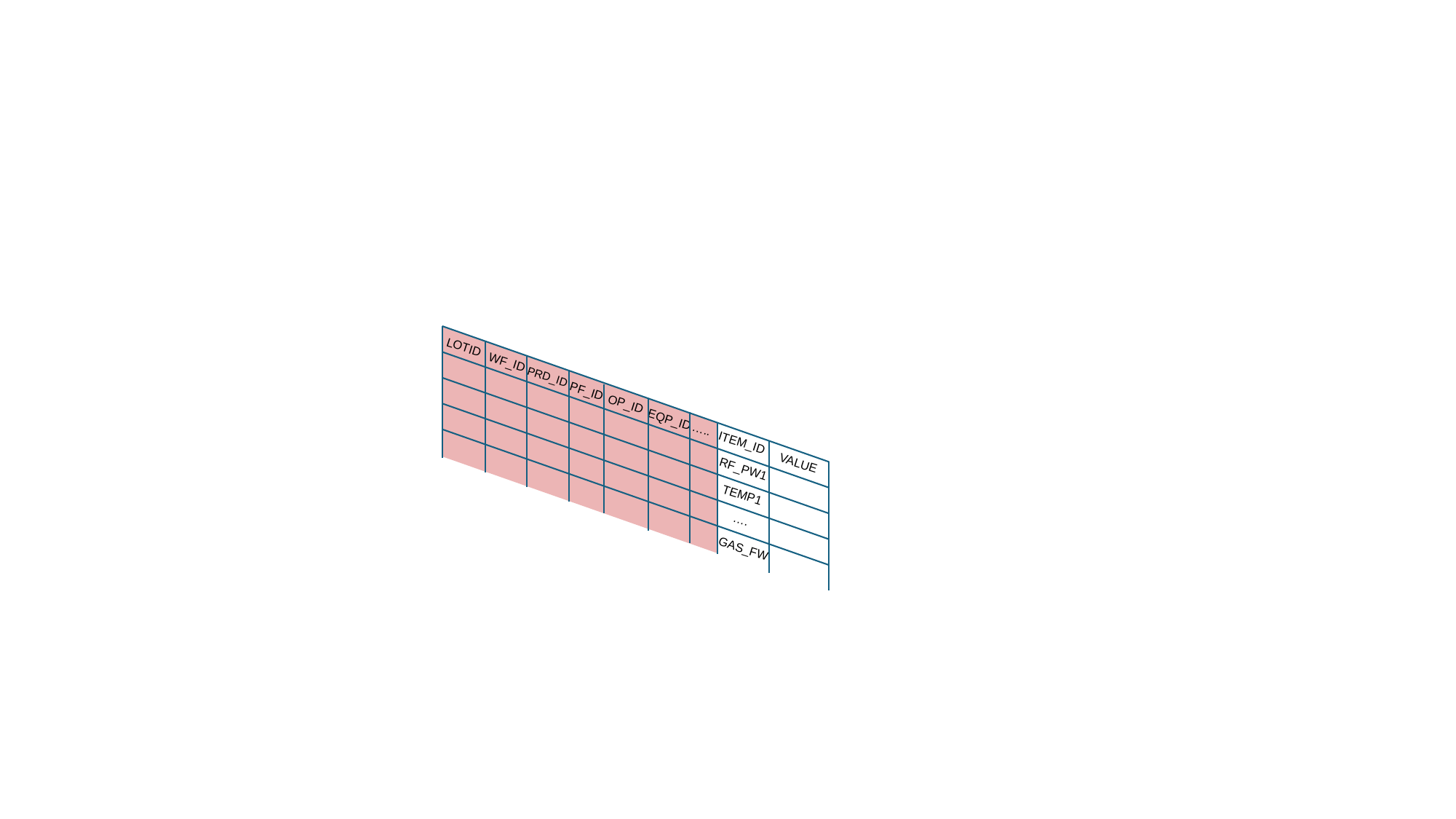

LOTID
WF_ID
PRD_ID
PF_ID
OP_ID
EQP_ID
…..
ITEM_ID
VALUE
RF_PW1
TEMP1
….
GAS_FW